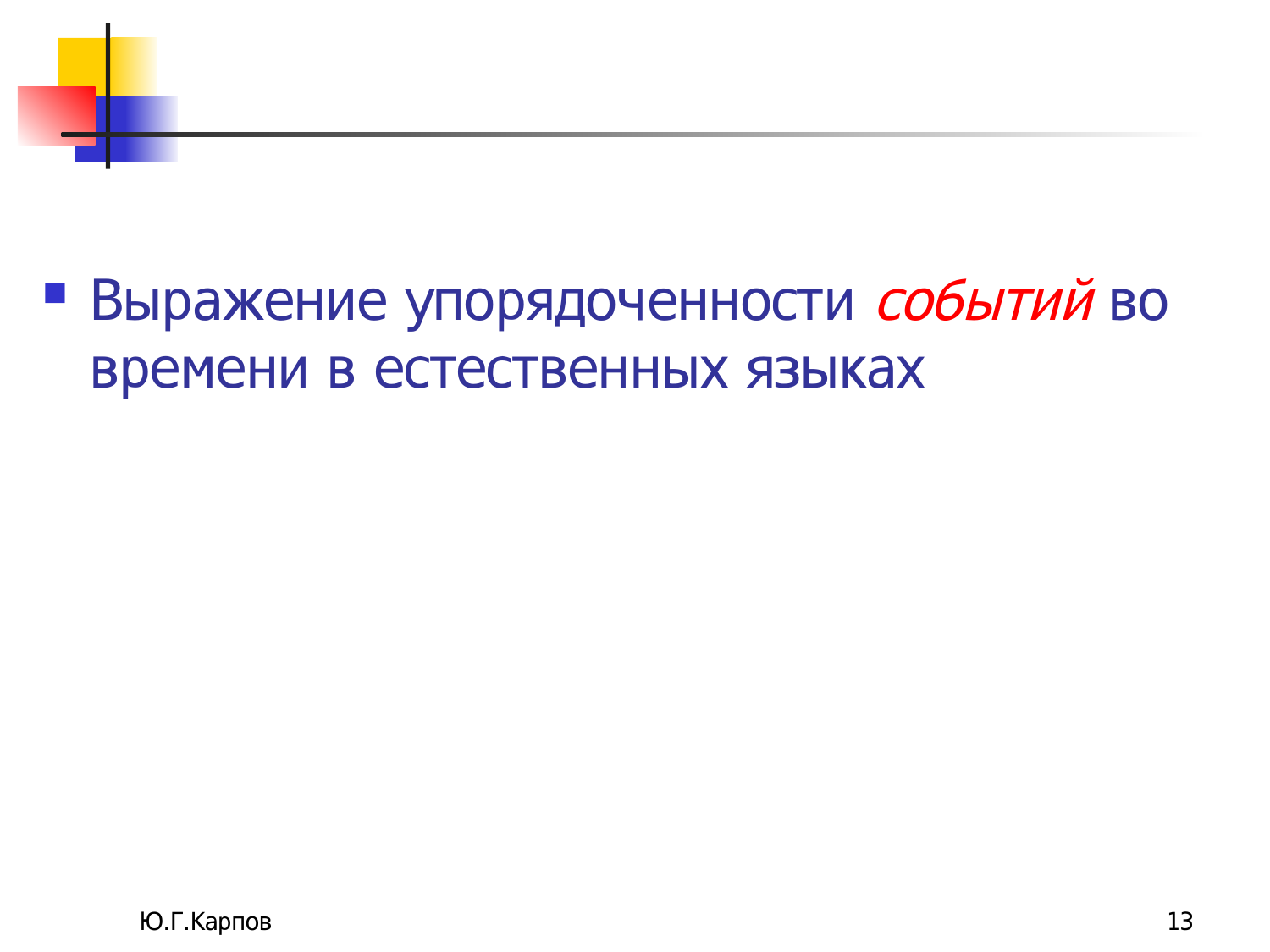

Выражение упорядоченности событий во времени в естественных языках
Ю.Г.Карпов
13